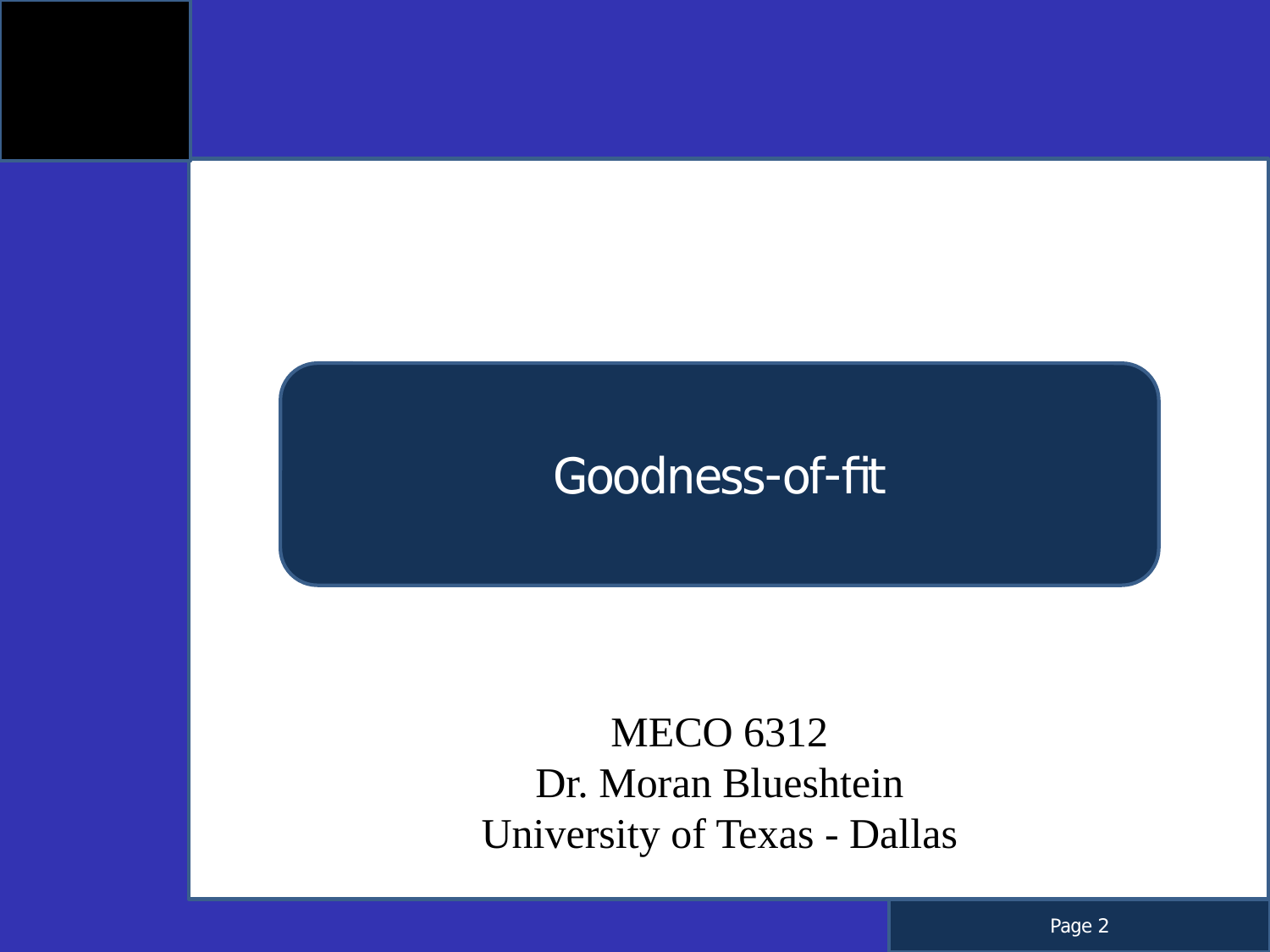

Goodness-of-fit
MECO 6312
Dr. Moran Blueshtein
University of Texas - Dallas